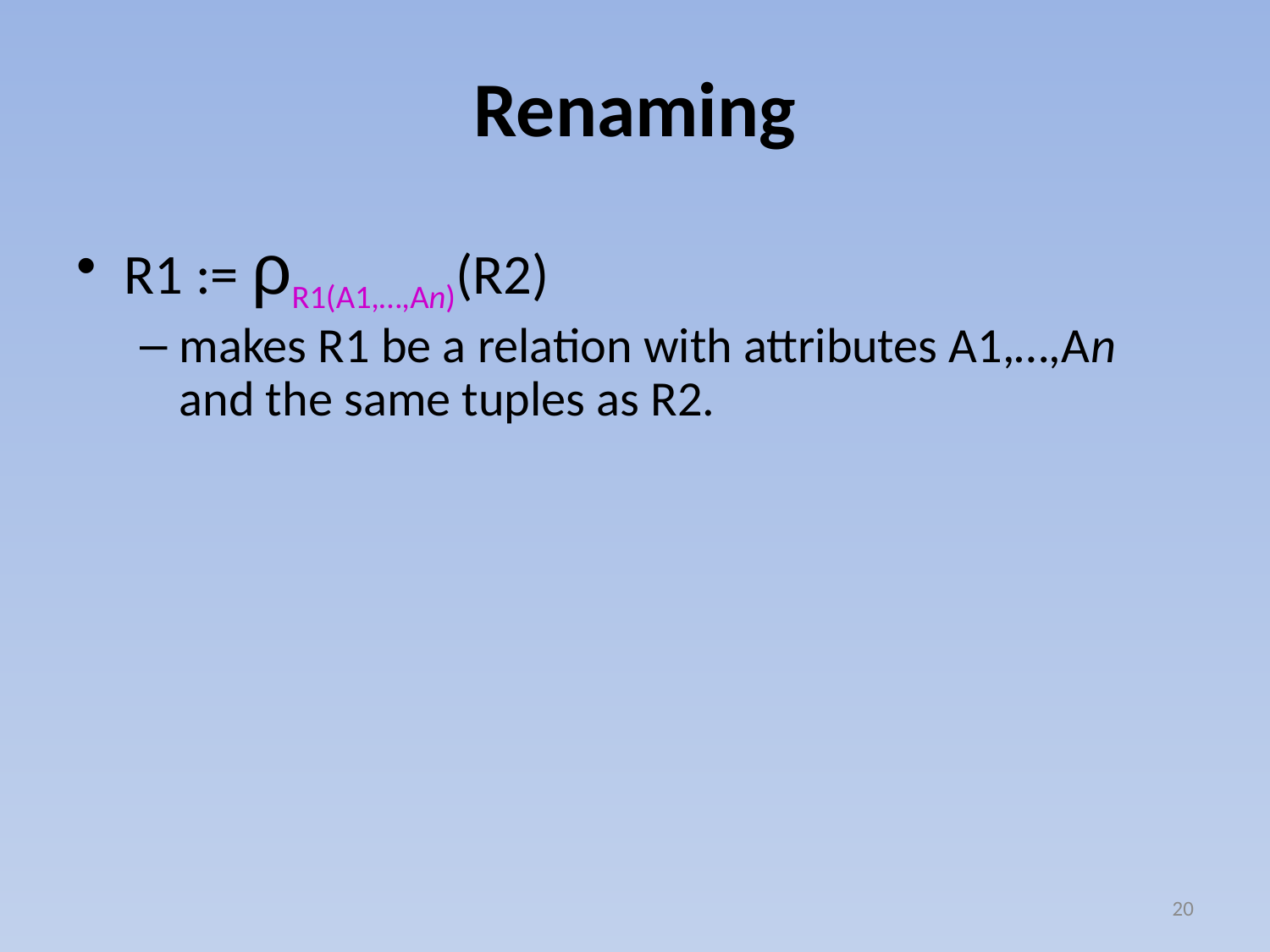

# Renaming
R1 := ρR1(A1,…,An)(R2)
makes R1 be a relation with attributes A1,…,An  and the same tuples as R2.

20